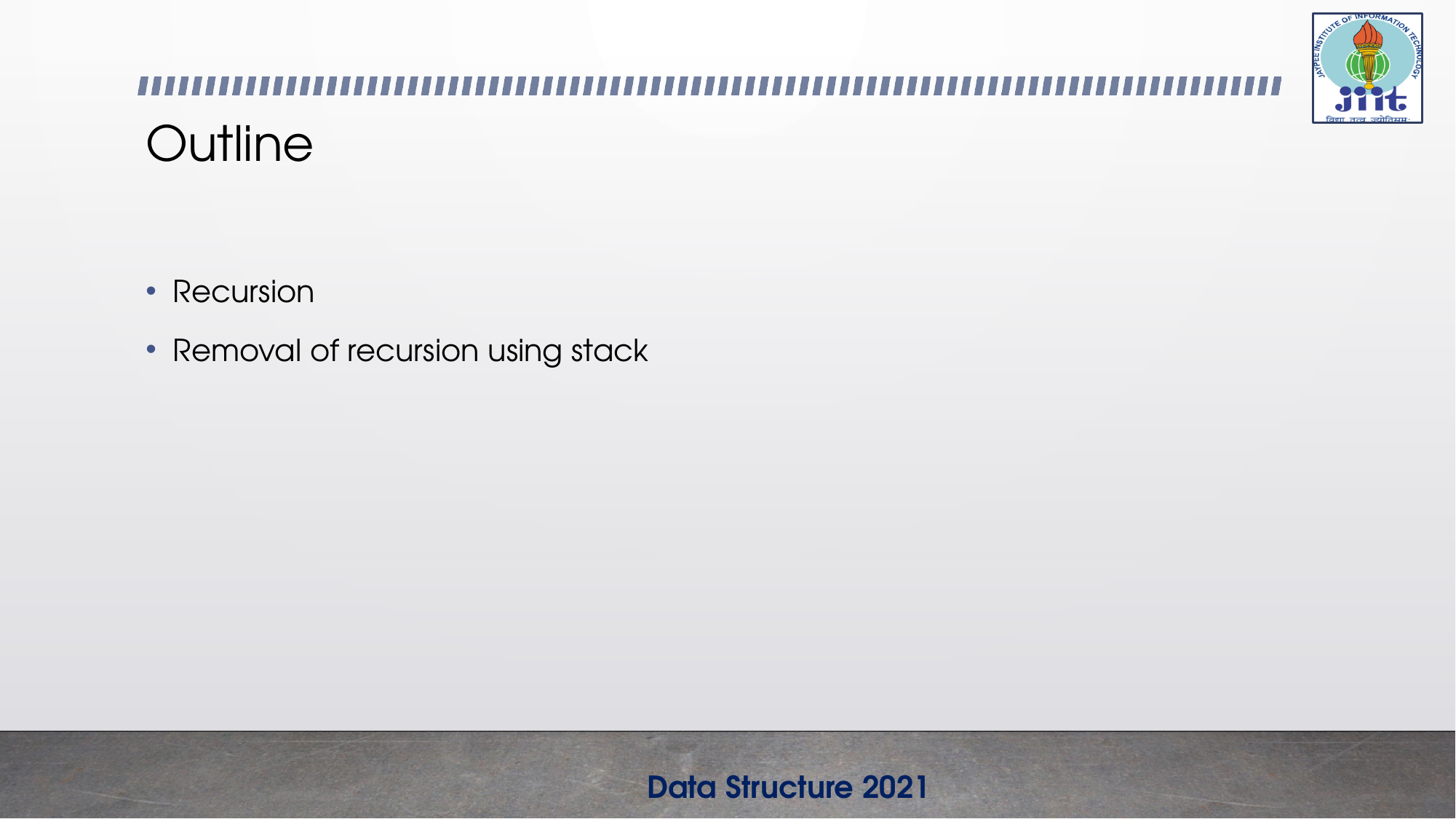

# Outline
Recursion
Removal of recursion using stack